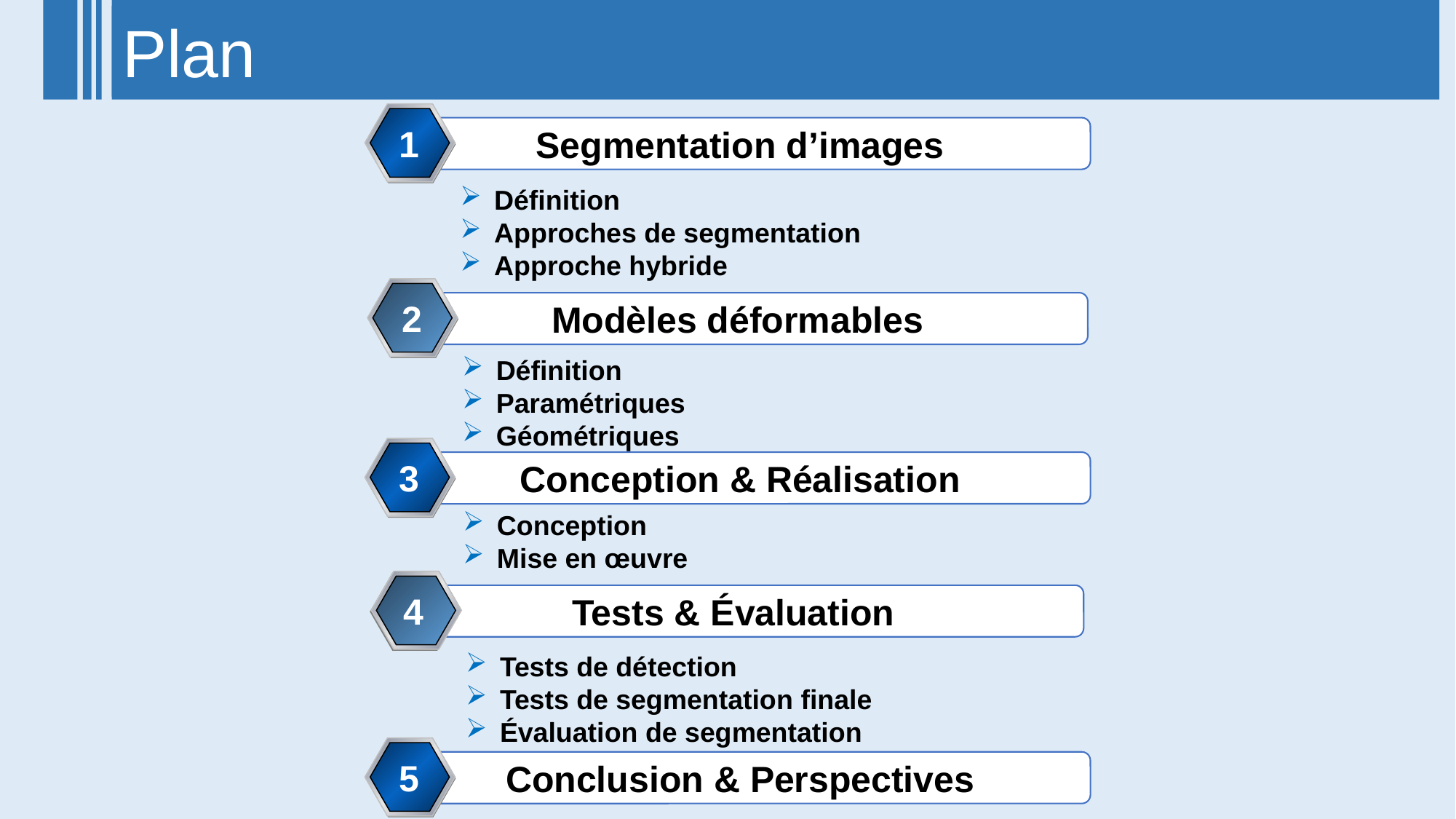

Plan

1
Segmentation d’images
Définition
Approches de segmentation
Approche hybride

2
Modèles déformables
Définition
Paramétriques
Géométriques

3
Conception & Réalisation
Conception
Mise en œuvre

4
Tests & Évaluation
Tests de détection
Tests de segmentation finale
Évaluation de segmentation

5
Conclusion & Perspectives